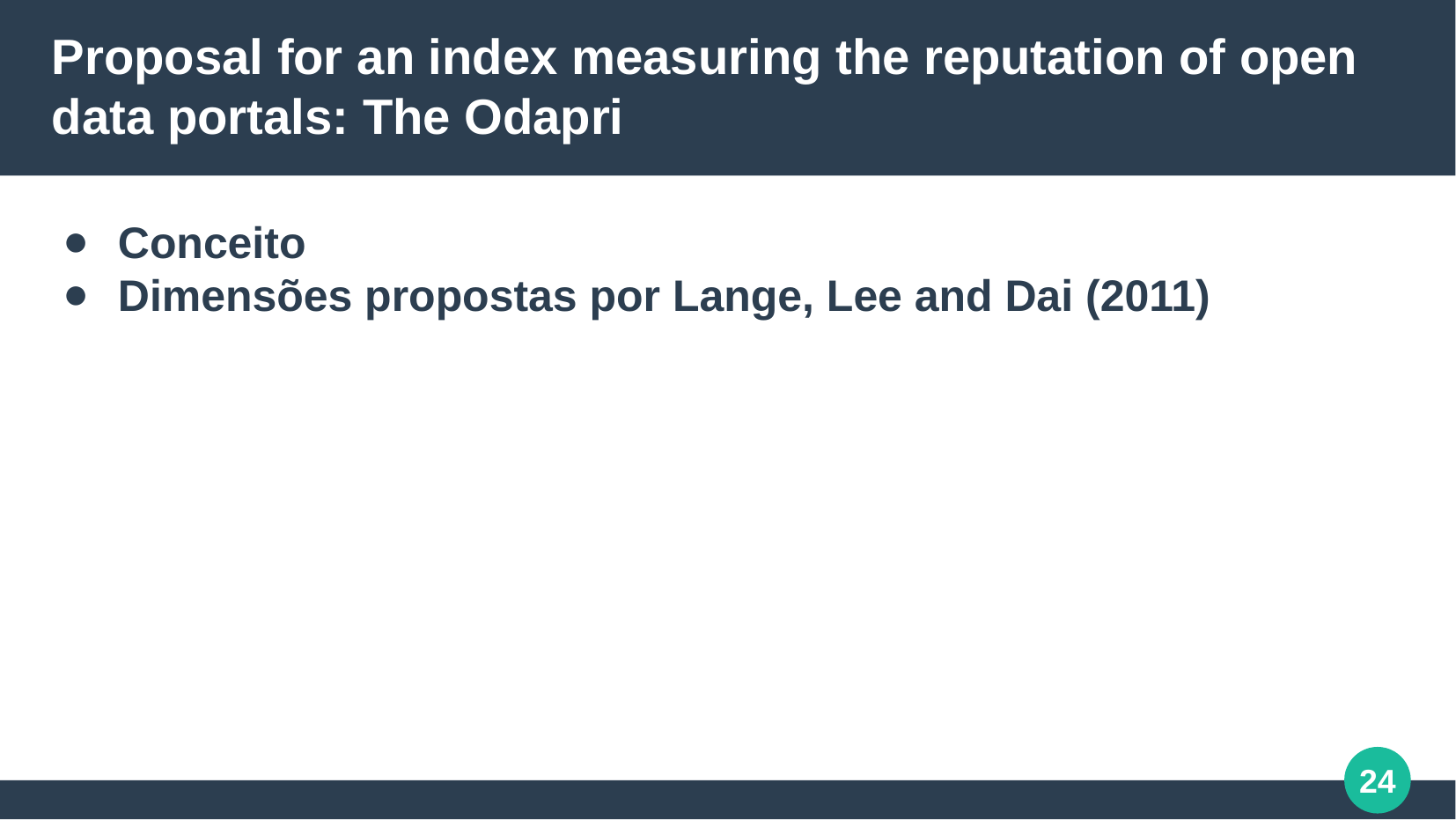

Proposal for an index measuring the reputation of open data portals: The Odapri
Conceito
Dimensões propostas por Lange, Lee and Dai (2011)